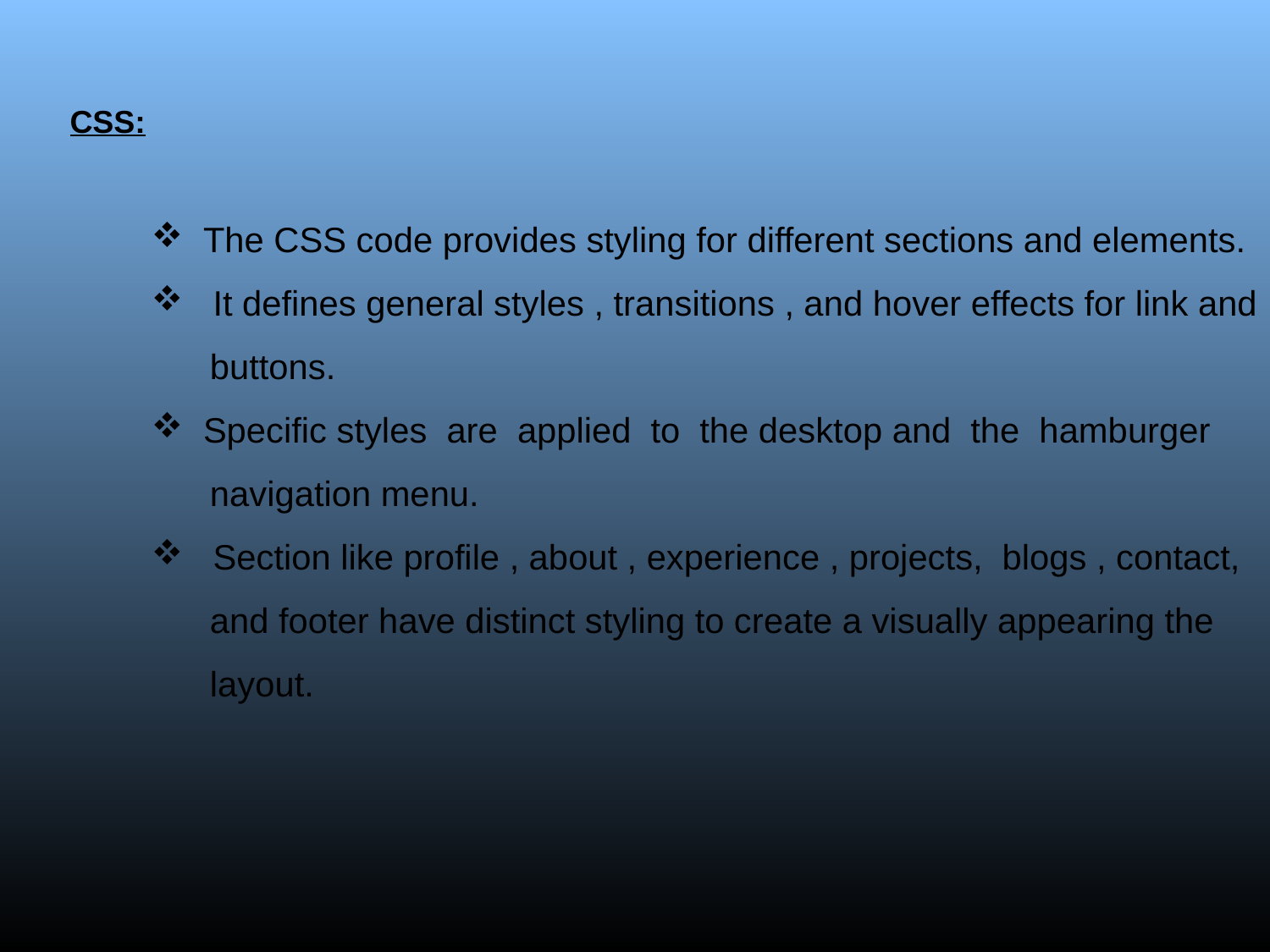

CSS:
  The CSS code provides styling for different sections and elements.
   It defines general styles , transitions , and hover effects for link and
      buttons.
  Specific styles  are  applied  to  the desktop and  the  hamburger
      navigation menu.
   Section like profile , about , experience , projects,  blogs , contact,
      and footer have distinct styling to create a visually appearing the
      layout.